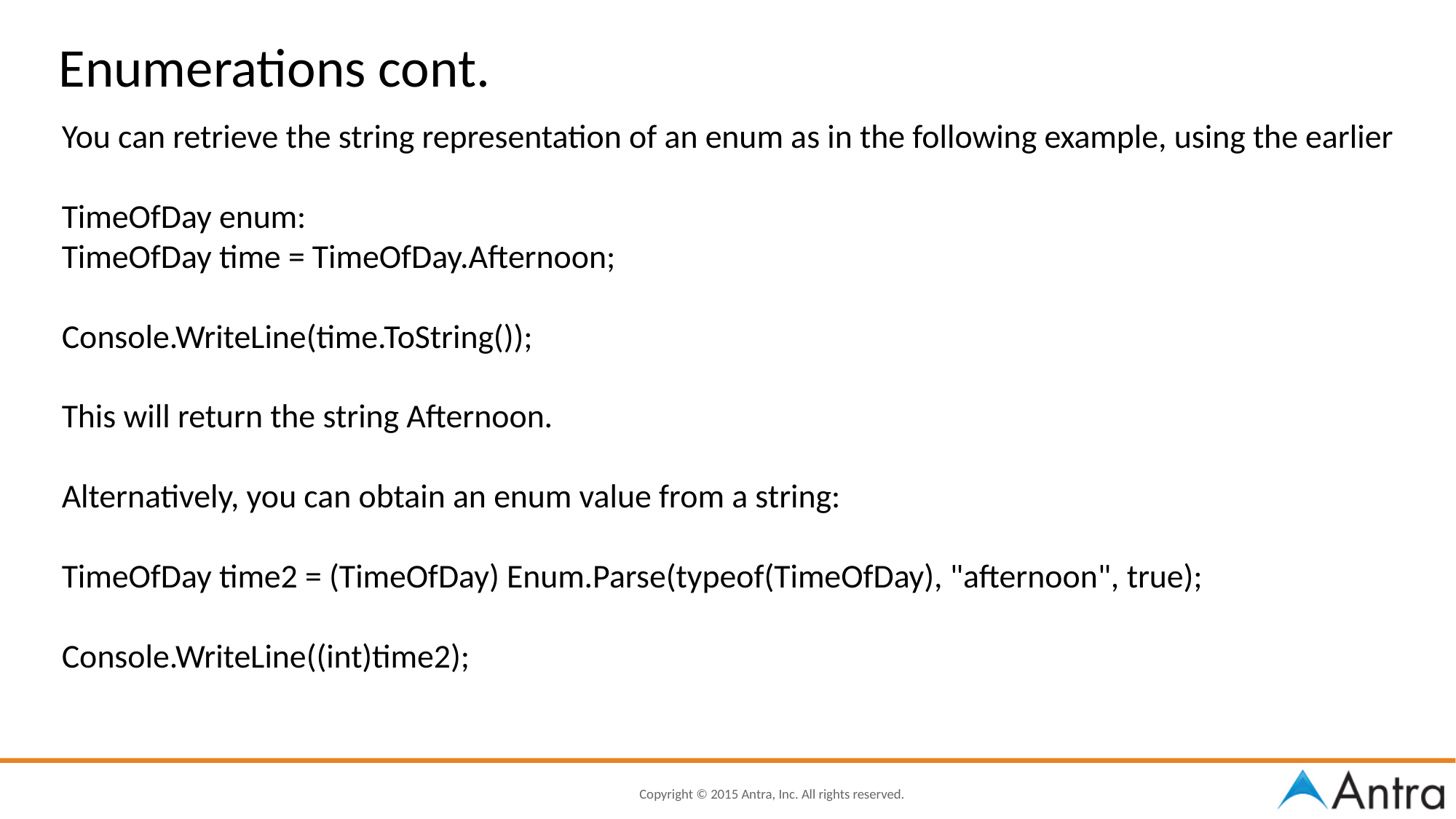

Enumerations cont.
You can retrieve the string representation of an enum as in the following example, using the earlier

TimeOfDay enum:
TimeOfDay time = TimeOfDay.Afternoon;

Console.WriteLine(time.ToString());

This will return the string Afternoon.

Alternatively, you can obtain an enum value from a string:

TimeOfDay time2 = (TimeOfDay) Enum.Parse(typeof(TimeOfDay), "afternoon", true);

Console.WriteLine((int)time2);